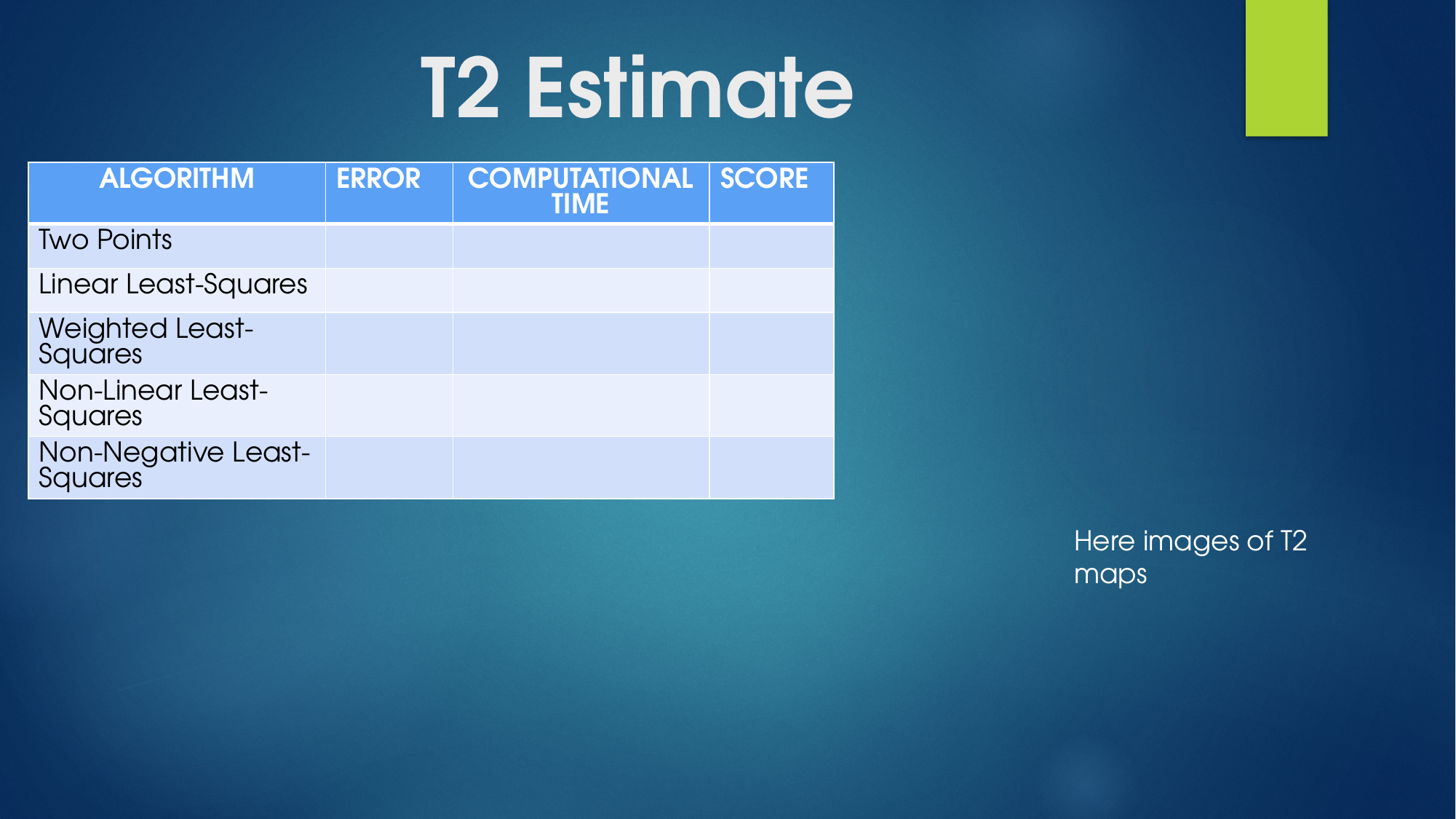

# T2 Estimate
| ALGORITHM | ERROR | COMPUTATIONAL TIME | SCORE |
| --- | --- | --- | --- |
| Two Points |  |  |  |
| Linear Least-Squares |  |  |  |
| Weighted Least-Squares |  |  |  |
| Non-Linear Least-Squares |  |  |  |
| Non-Negative Least-Squares |  |  |  |
Here images of T2 maps